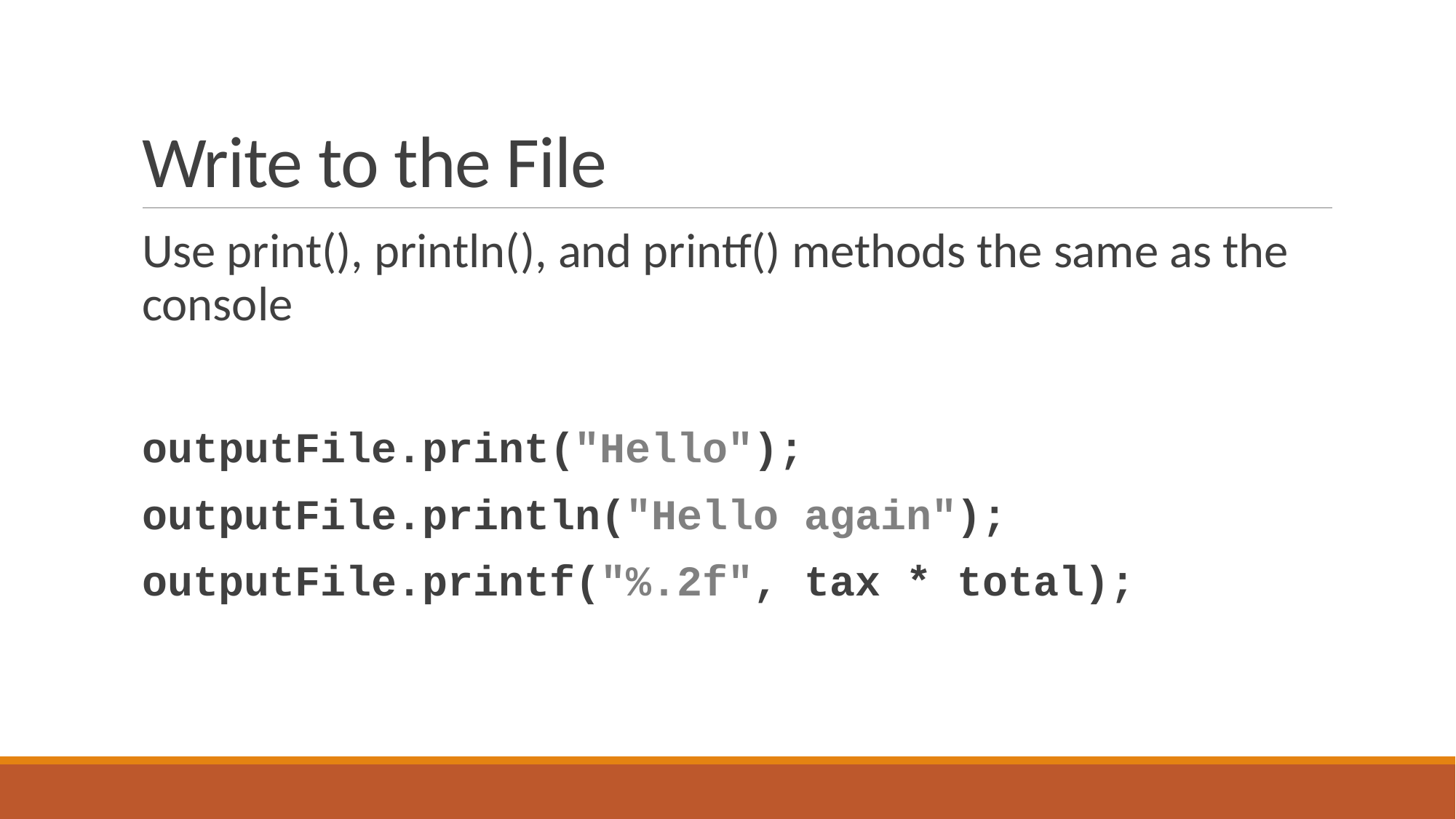

# Write to the File
Use print(), println(), and printf() methods the same as the console

outputFile.print("Hello");
outputFile.println("Hello again");
outputFile.printf("%.2f", tax * total);